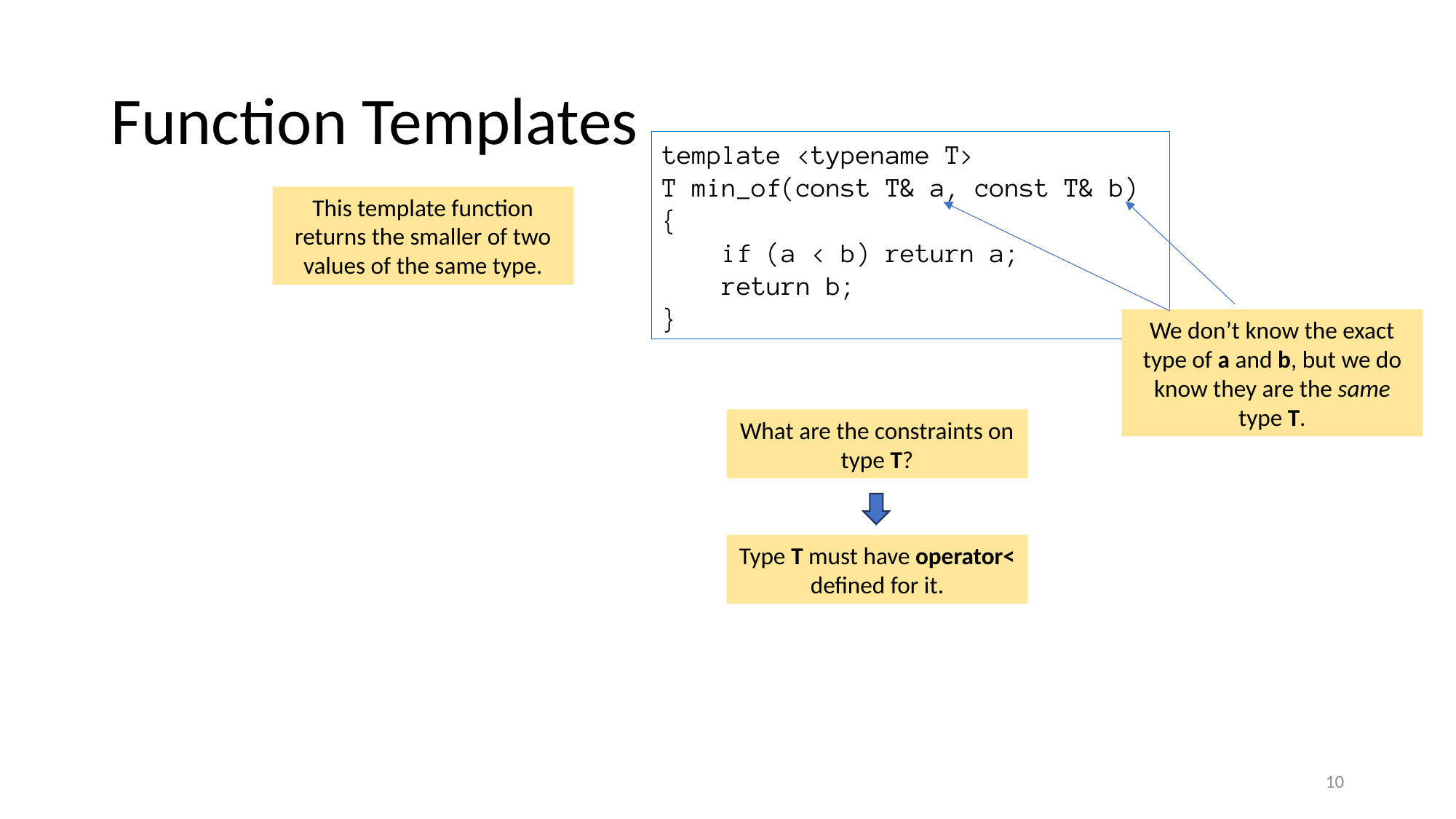

# Function Templates
template <typename T>
T min_of(const T& a, const T& b)
{
    if (a < b) return a;
    return b;
}
This template function returns the smaller of two values of the same type.
We don’t know the exact type of a and b, but we do know they are the same type T.
What are the constraints on type T?

Type T must have operator< defined for it.
10